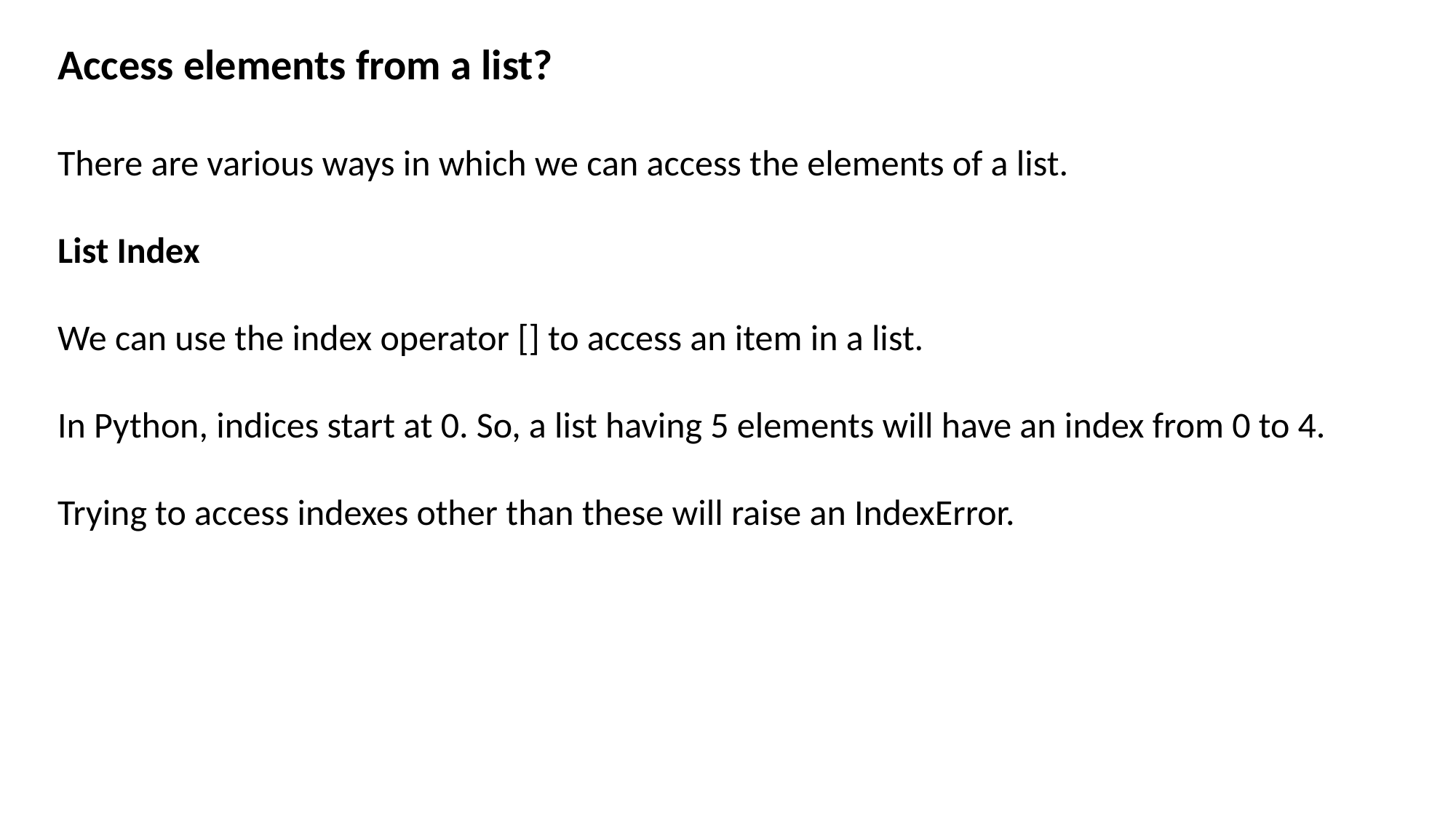

Access elements from a list?

There are various ways in which we can access the elements of a list.

List Index

We can use the index operator [] to access an item in a list.

In Python, indices start at 0. So, a list having 5 elements will have an index from 0 to 4.

Trying to access indexes other than these will raise an IndexError.